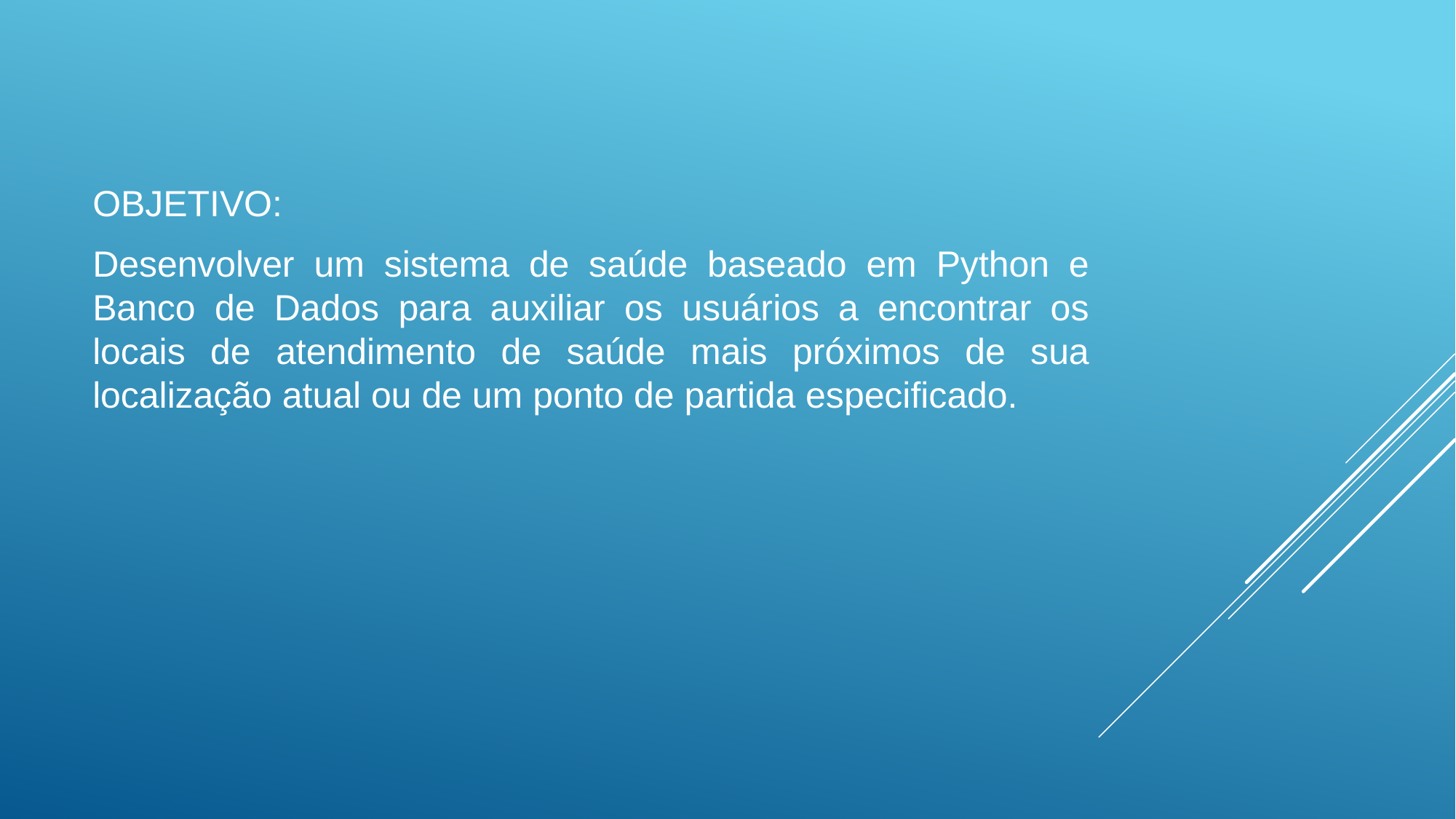

OBJETIVO:
Desenvolver um sistema de saúde baseado em Python e Banco de Dados para auxiliar os usuários a encontrar os locais de atendimento de saúde mais próximos de sua localização atual ou de um ponto de partida especificado.
#